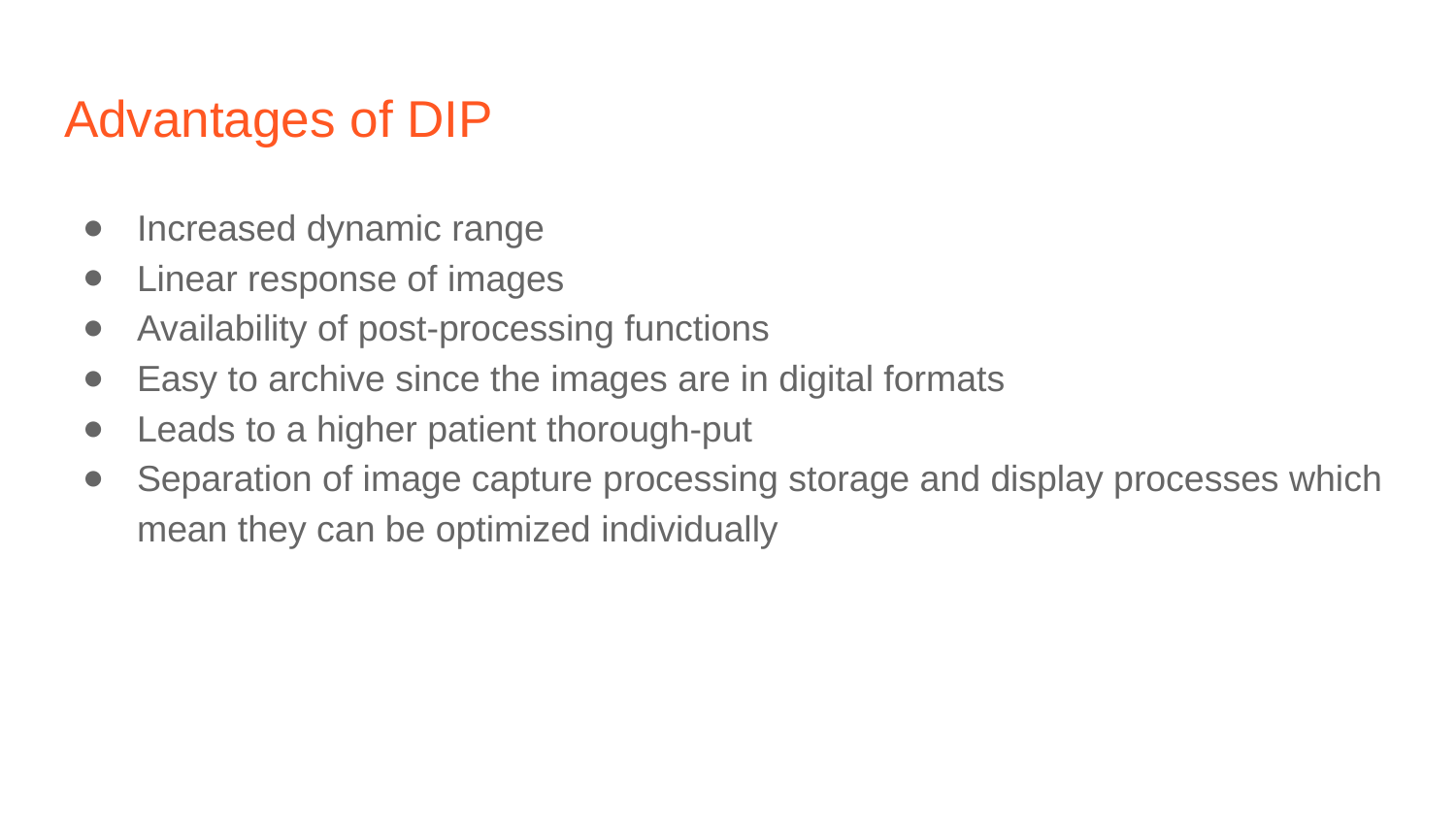

# Advantages of DIP
Increased dynamic range
Linear response of images
Availability of post-processing functions
Easy to archive since the images are in digital formats
Leads to a higher patient thorough-put
Separation of image capture processing storage and display processes which mean they can be optimized individually